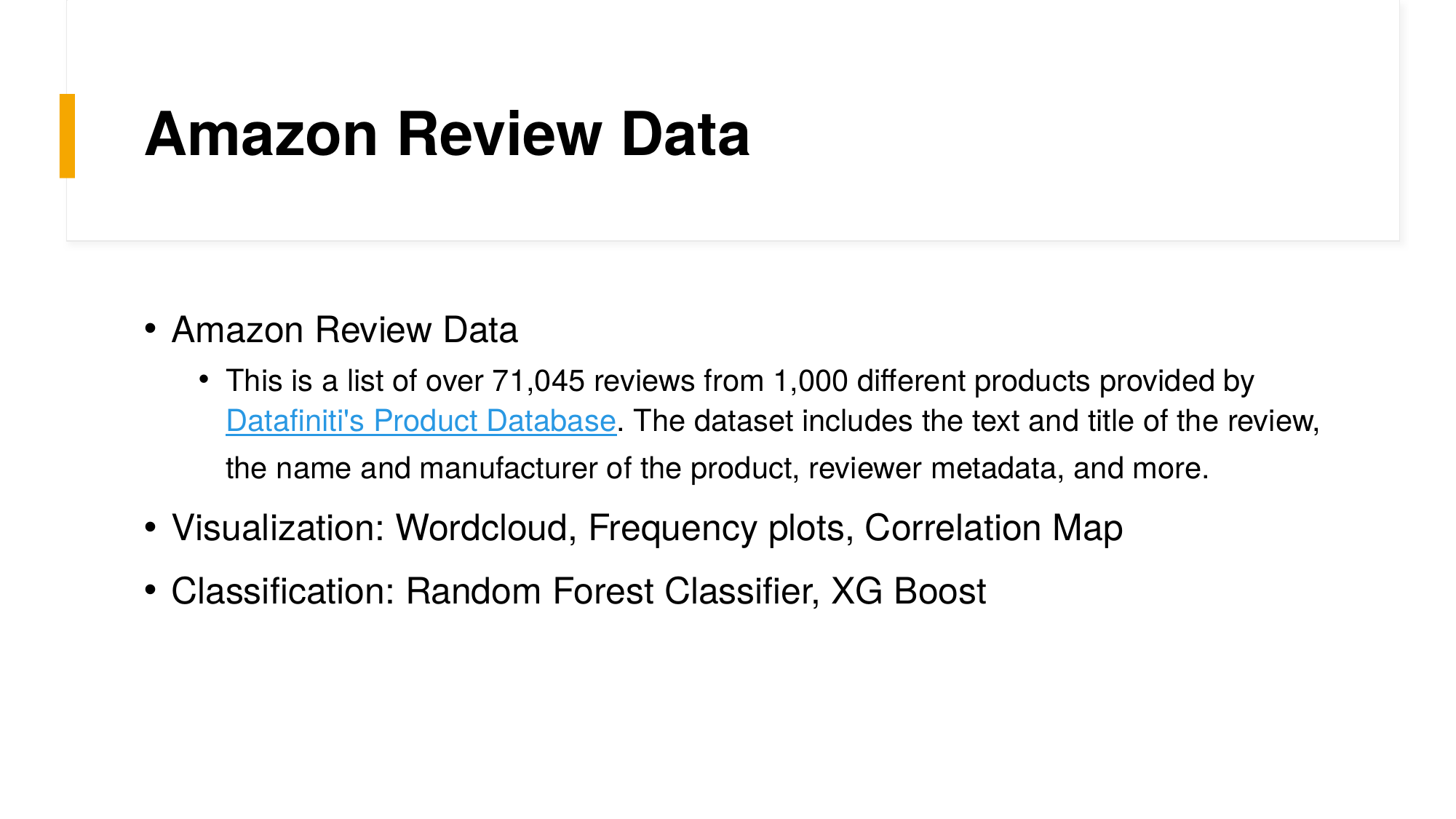

# Amazon Review Data
Amazon Review Data
This is a list of over 71,045 reviews from 1,000 different products provided by Datafiniti's Product Database. The dataset includes the text and title of the review, the name and manufacturer of the product, reviewer metadata, and more.
Visualization: Wordcloud, Frequency plots, Correlation Map
Classification: Random Forest Classifier, XG Boost